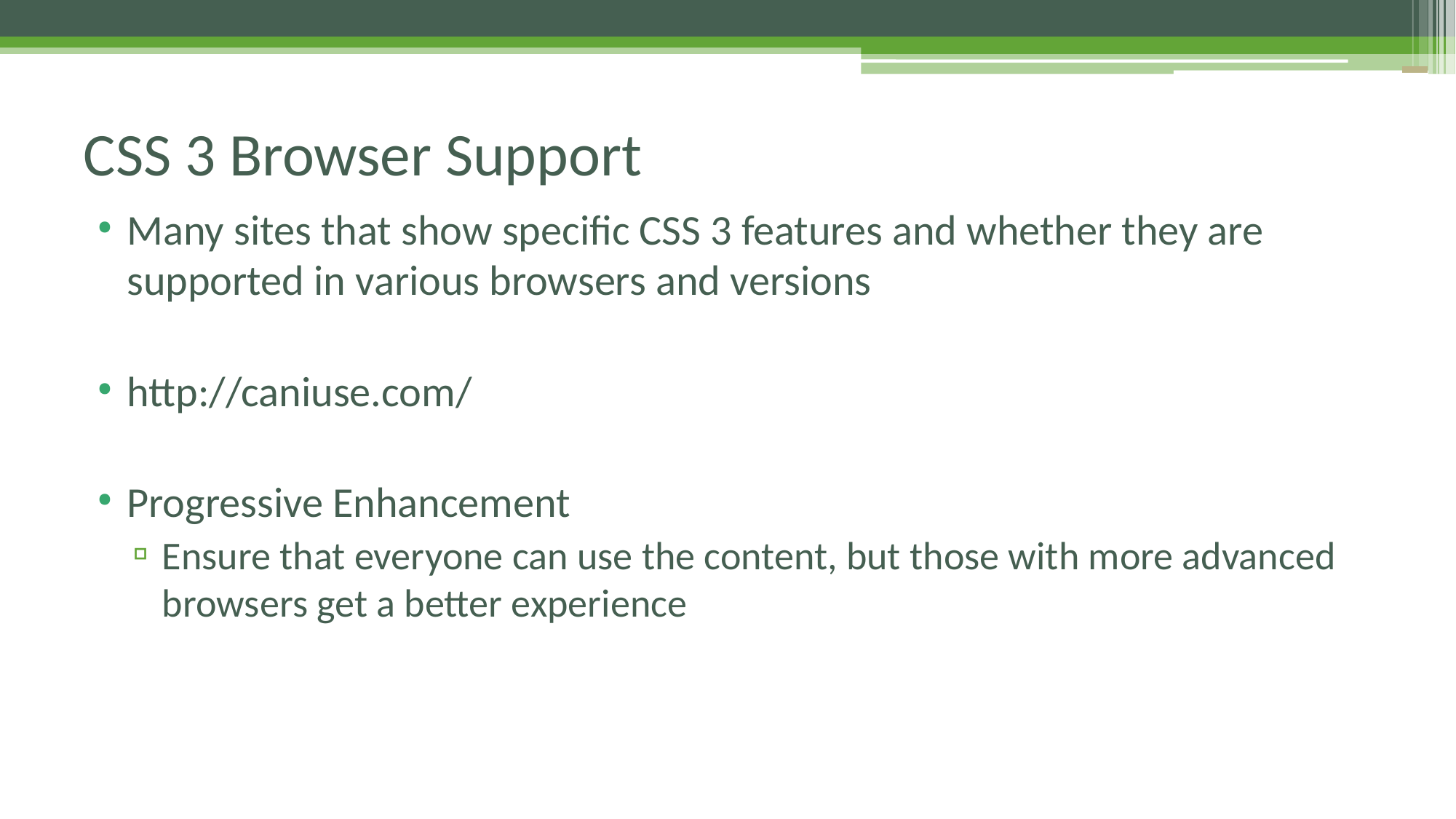

# CSS 3 Browser Support
Many sites that show specific CSS 3 features and whether they are supported in various browsers and versions

http://caniuse.com/

Progressive Enhancement
Ensure that everyone can use the content, but those with more advanced browsers get a better experience